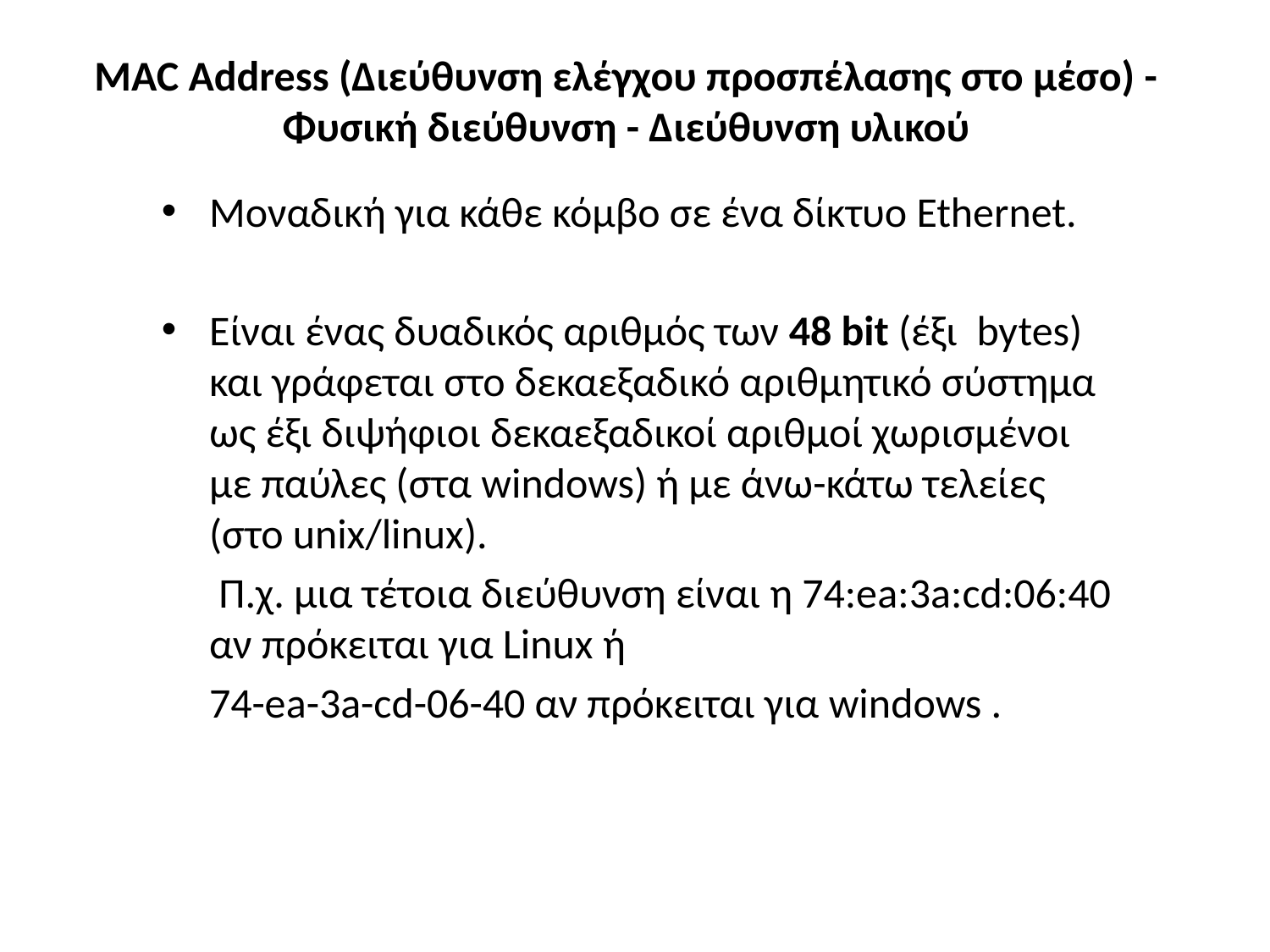

# MAC Address (Διεύθυνση ελέγχου προσπέλασης στο μέσο) - Φυσική διεύθυνση - Διεύθυνση υλικού
Μοναδική για κάθε κόμβο σε ένα δίκτυο Ethernet.

Είναι ένας δυαδικός αριθμός των 48 bit (έξι  bytes) και γράφεται στο δεκαεξαδικό αριθμητικό σύστημα ως έξι διψήφιοι δεκαεξαδικοί αριθμοί χωρισμένοι με παύλες (στα windows) ή με άνω-κάτω τελείες (στο unix/linux).
	 Π.χ. μια τέτοια διεύθυνση είναι η 74:ea:3a:cd:06:40 αν πρόκειται για Linux ή
     74-ea-3a-cd-06-40 αν πρόκειται για windows .